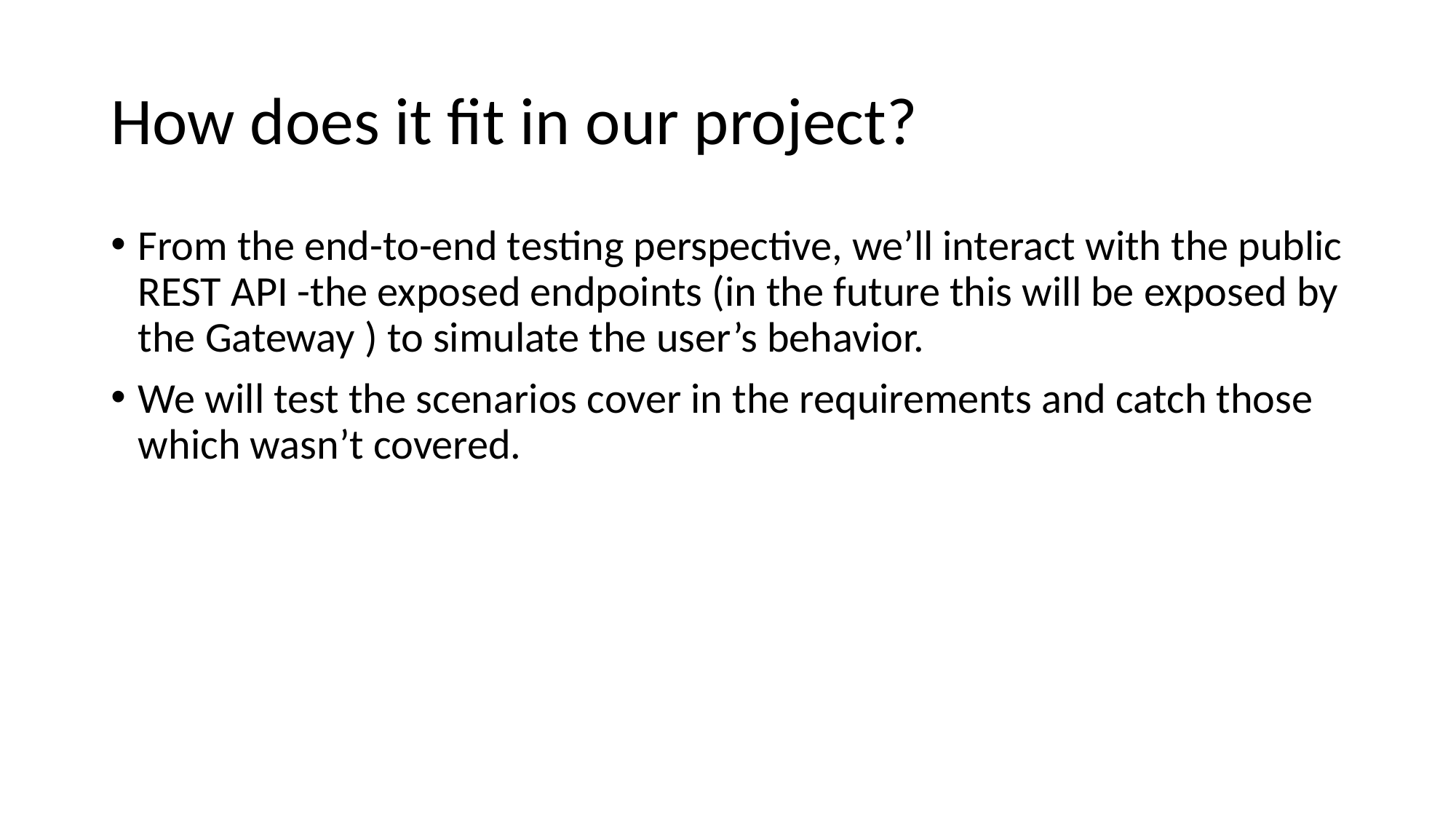

# How does it fit in our project?
From the end-to-end testing perspective, we’ll interact with the public REST API -the exposed endpoints (in the future this will be exposed by the Gateway ) to simulate the user’s behavior.
We will test the scenarios cover in the requirements and catch those which wasn’t covered.